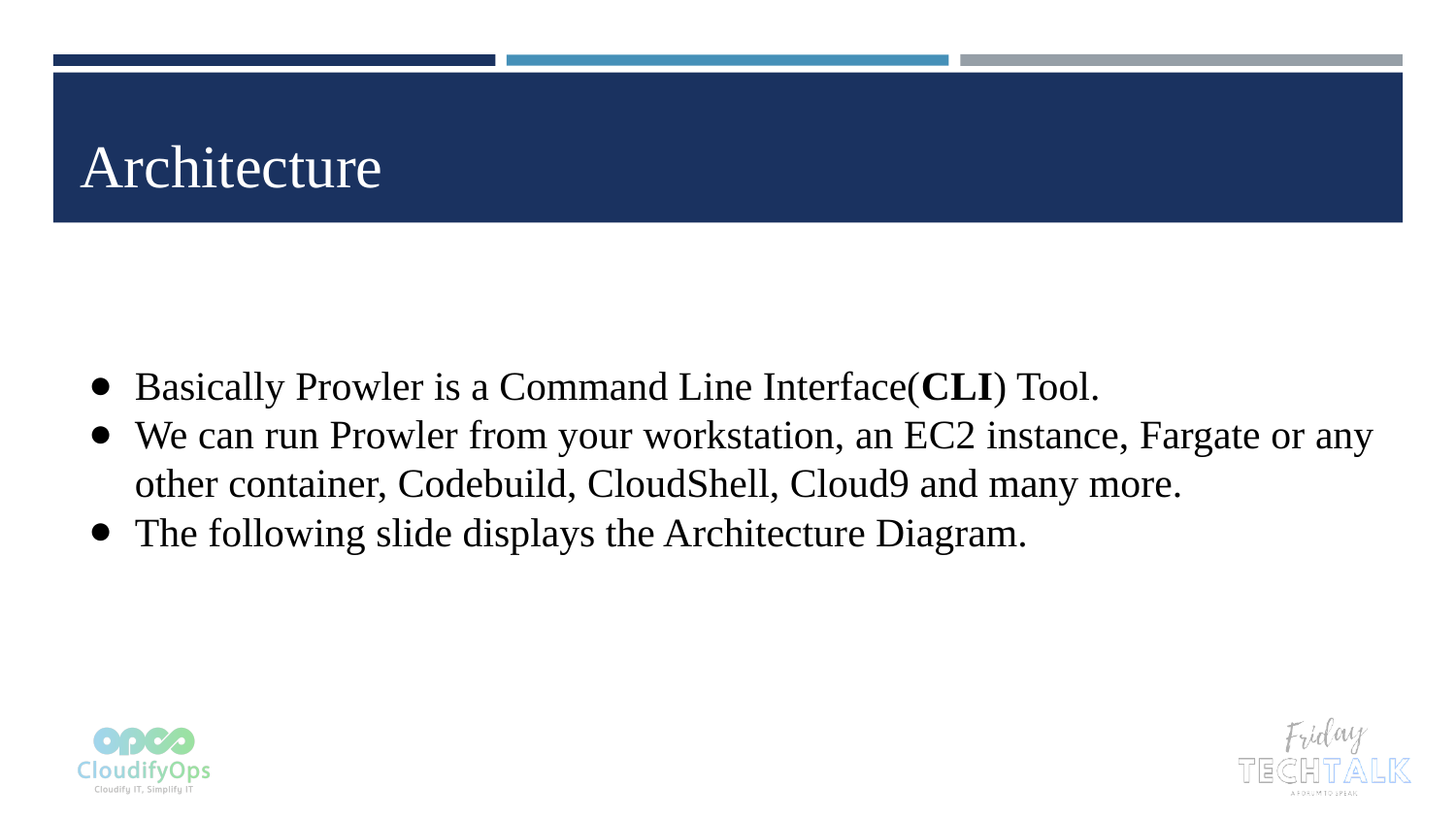

# Architecture
Basically Prowler is a Command Line Interface(CLI) Tool.
We can run Prowler from your workstation, an EC2 instance, Fargate or any other container, Codebuild, CloudShell, Cloud9 and many more.
The following slide displays the Architecture Diagram.